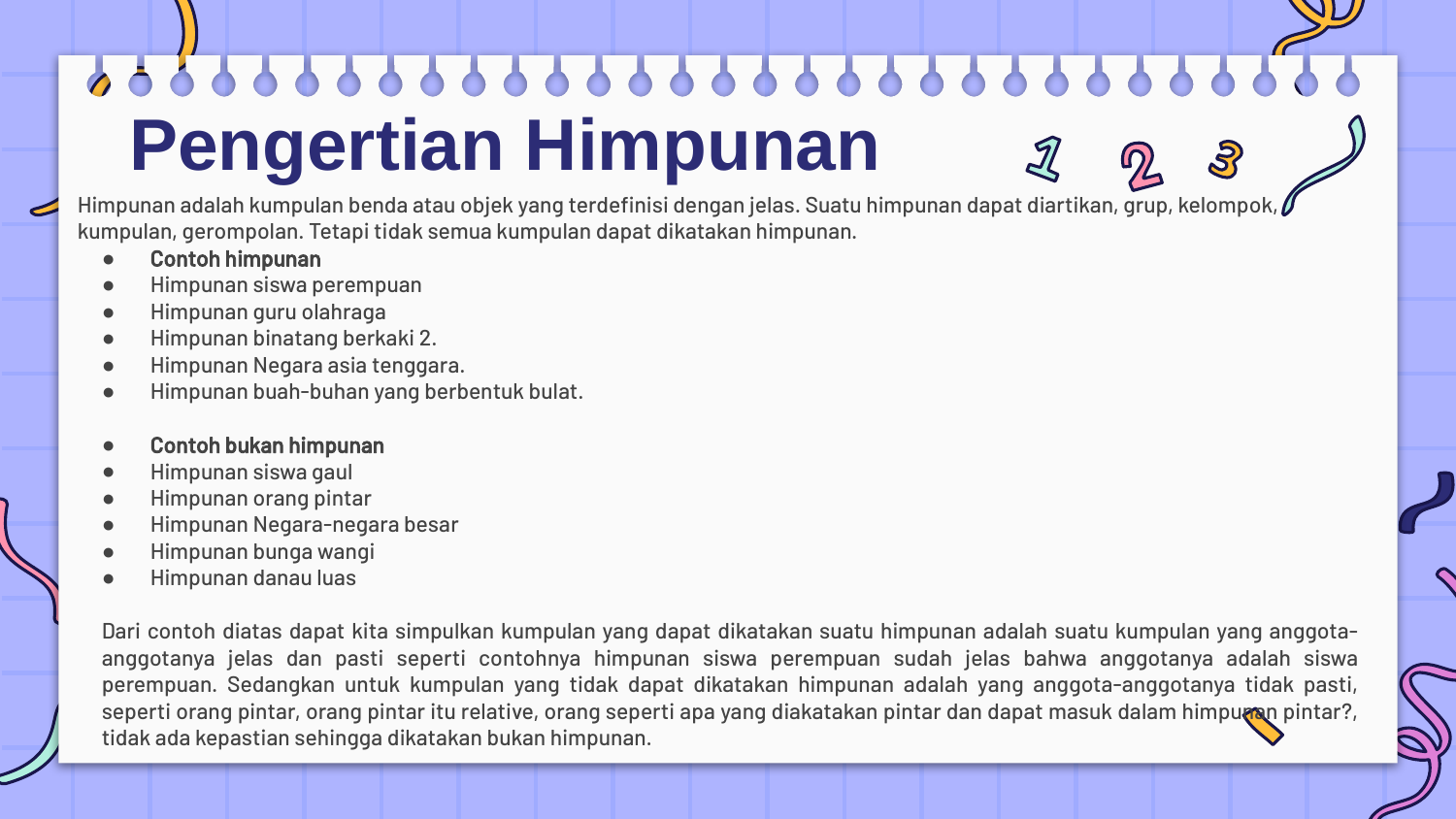

# Pengertian Himpunan

Himpunan adalah kumpulan benda atau objek yang terdefinisi dengan jelas. Suatu himpunan dapat diartikan, grup, kelompok, kumpulan, gerompolan. Tetapi tidak semua kumpulan dapat dikatakan himpunan.
Contoh himpunan
Himpunan siswa perempuan
Himpunan guru olahraga
Himpunan binatang berkaki 2.
Himpunan Negara asia tenggara.
Himpunan buah-buhan yang berbentuk bulat.

Contoh bukan himpunan
Himpunan siswa gaul
Himpunan orang pintar
Himpunan Negara-negara besar
Himpunan bunga wangi
Himpunan danau luas

Dari contoh diatas dapat kita simpulkan kumpulan yang dapat dikatakan suatu himpunan adalah suatu kumpulan yang anggota-anggotanya jelas dan pasti seperti contohnya himpunan siswa perempuan sudah jelas bahwa anggotanya adalah siswa perempuan. Sedangkan untuk kumpulan yang tidak dapat dikatakan himpunan adalah yang anggota-anggotanya tidak pasti, seperti orang pintar, orang pintar itu relative, orang seperti apa yang diakatakan pintar dan dapat masuk dalam himpunan pintar?, tidak ada kepastian sehingga dikatakan bukan himpunan.